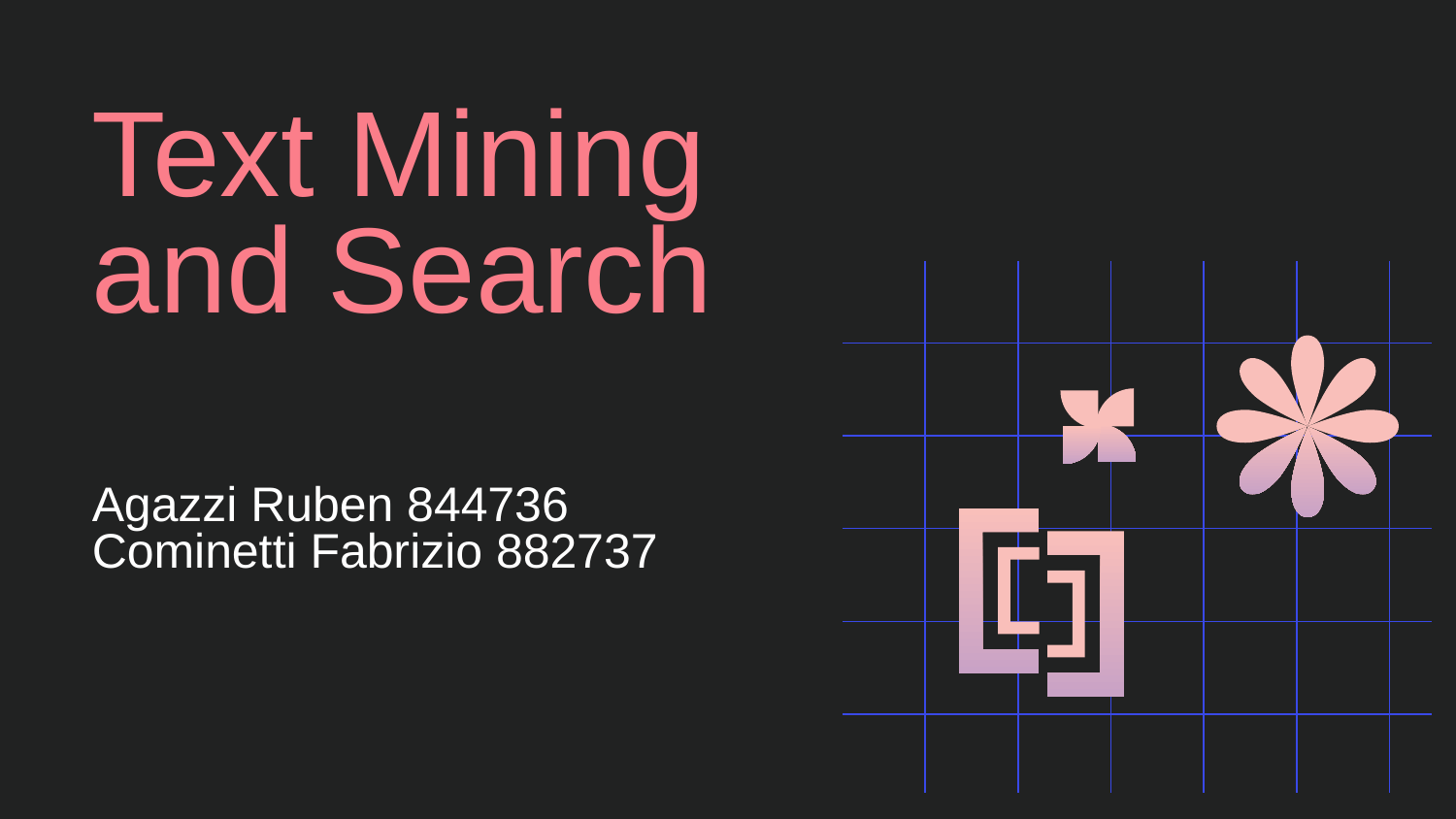

# Text Mining and Search

Agazzi Ruben 844736
Cominetti Fabrizio 882737